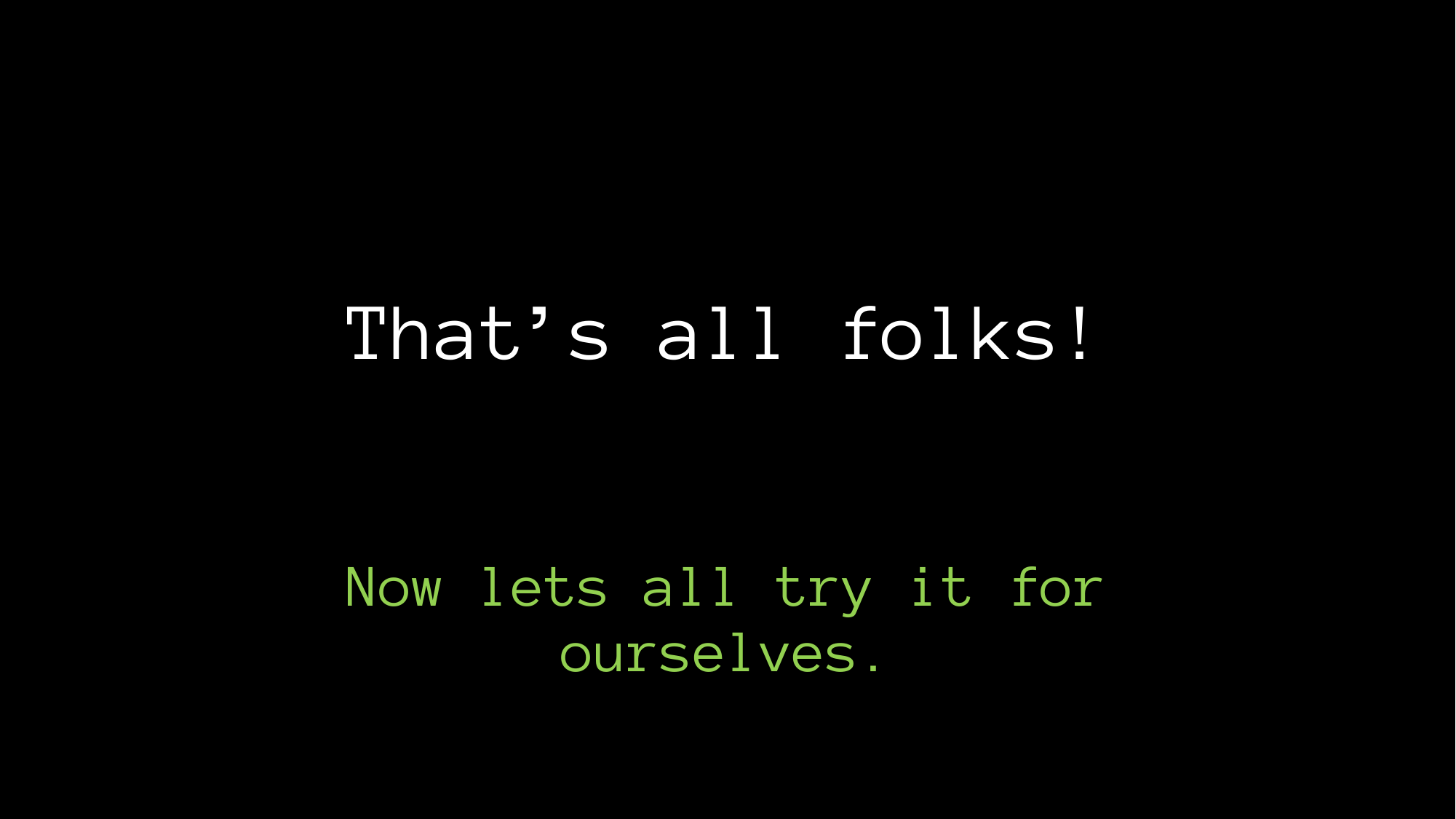

# That’s all folks!
Now lets all try it for ourselves.